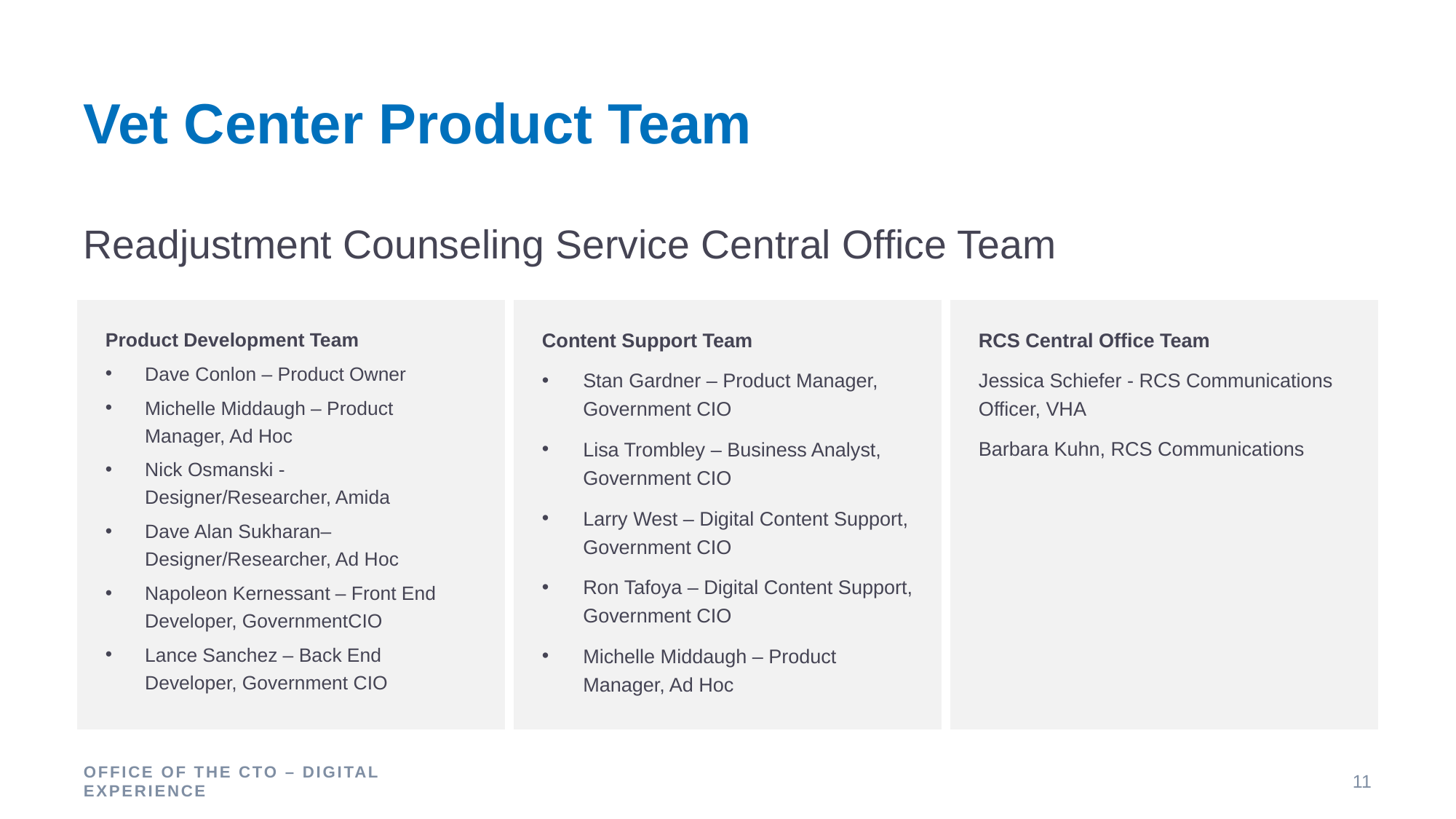

# Vet Center Product Team
Readjustment Counseling Service Central Office Team
Product Development Team
Dave Conlon – Product Owner
Michelle Middaugh – Product Manager, Ad Hoc
Nick Osmanski - Designer/Researcher, Amida
Dave Alan Sukharan– Designer/Researcher, Ad Hoc
Napoleon Kernessant – Front End Developer, GovernmentCIO
Lance Sanchez – Back End Developer, Government CIO
Content Support Team
Stan Gardner – Product Manager, Government CIO
Lisa Trombley – Business Analyst, Government CIO
Larry West – Digital Content Support, Government CIO
Ron Tafoya – Digital Content Support, Government CIO
Michelle Middaugh – Product Manager, Ad Hoc
RCS Central Office Team
Jessica Schiefer - RCS Communications Officer, VHA
Barbara Kuhn, RCS Communications
OFFICE OF THE CTO – DIGITAL EXPERIENCE

11